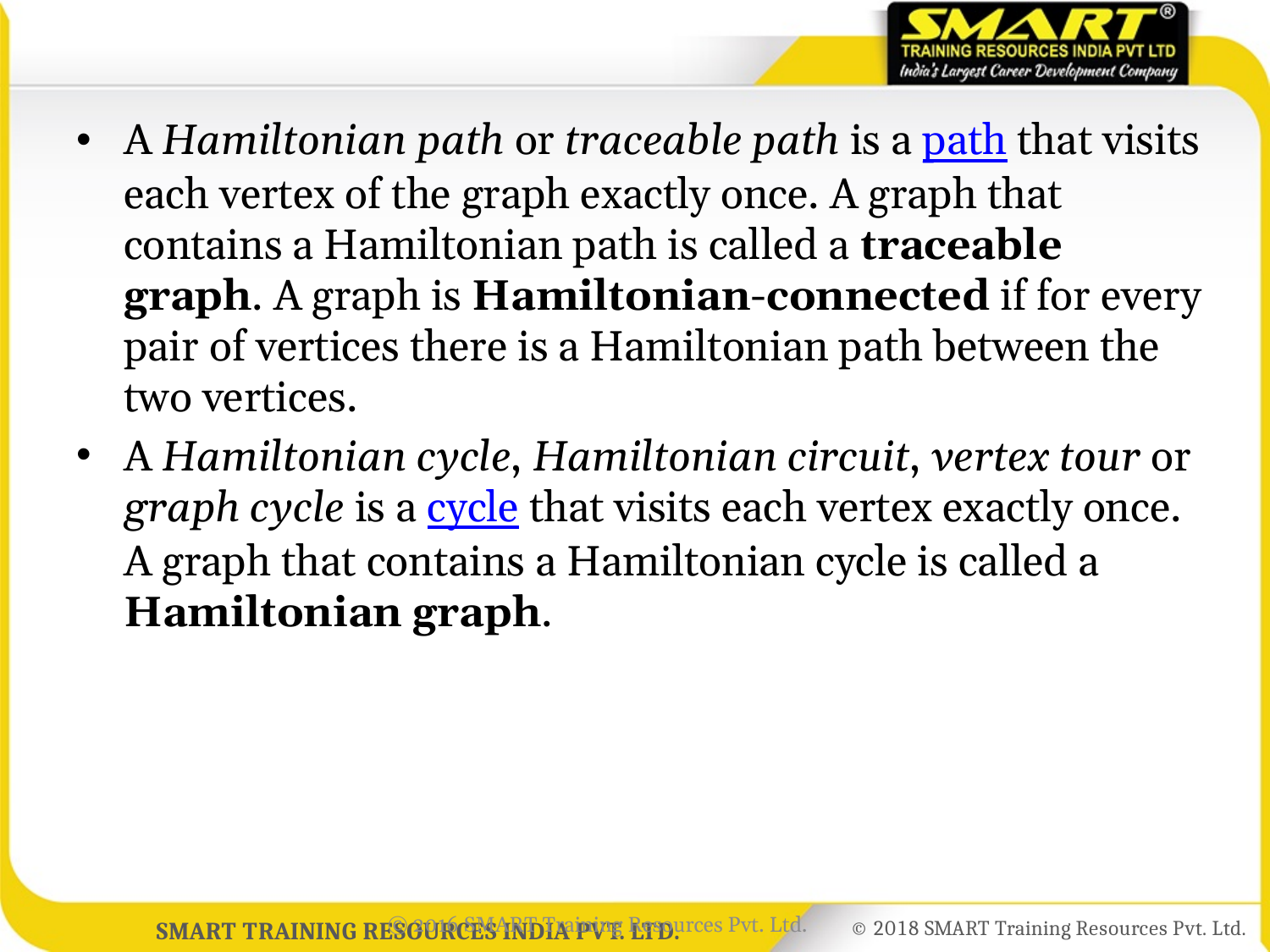

A Hamiltonian path or traceable path is a path that visits each vertex of the graph exactly once. A graph that contains a Hamiltonian path is called a traceable graph. A graph is Hamiltonian-connected if for every pair of vertices there is a Hamiltonian path between the two vertices.
A Hamiltonian cycle, Hamiltonian circuit, vertex tour or graph cycle is a cycle that visits each vertex exactly once. A graph that contains a Hamiltonian cycle is called a Hamiltonian graph.

© 2016 SMART Training Resources Pvt. Ltd.